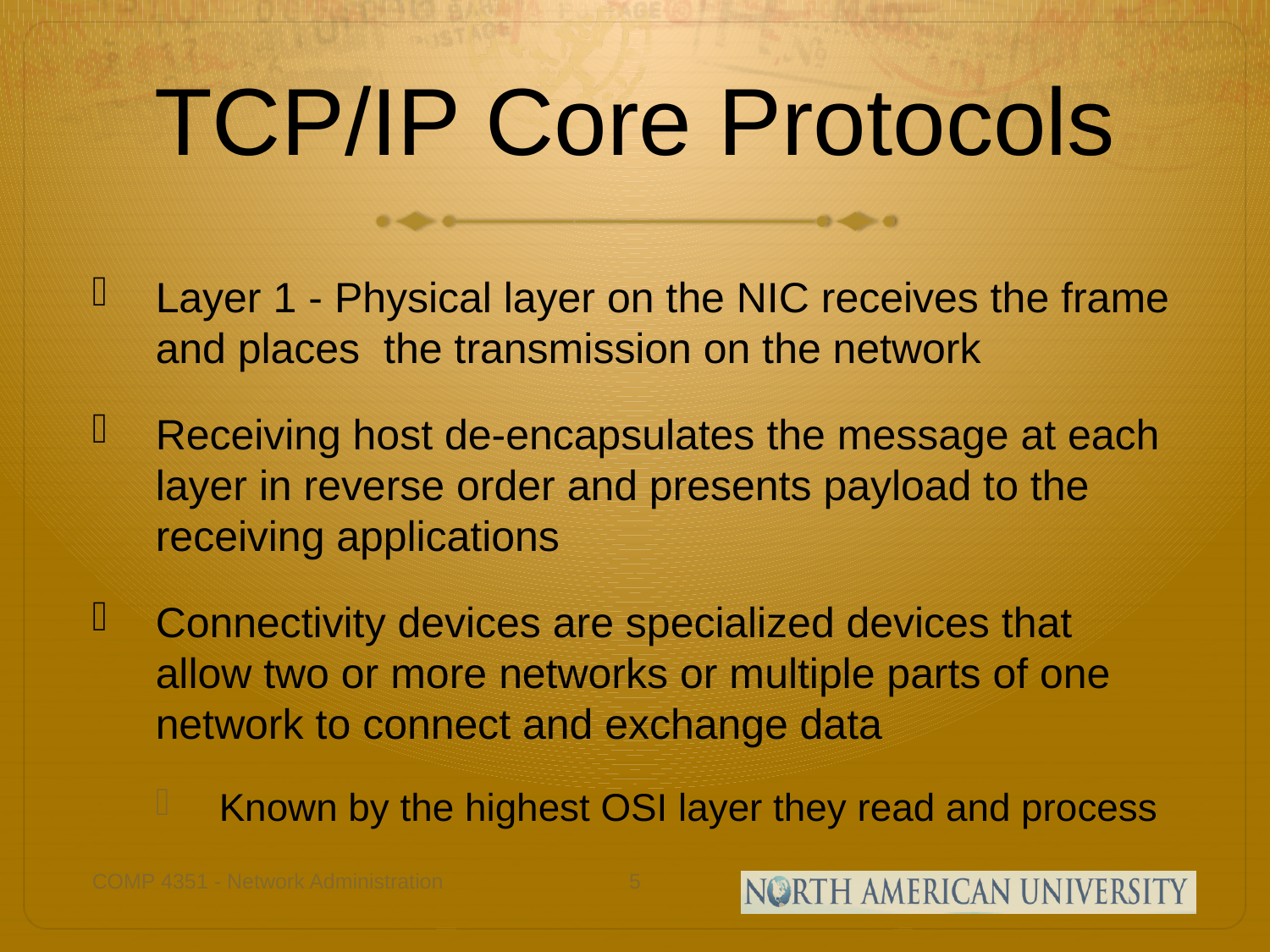

# TCP/IP Core Protocols
Layer 1 - Physical layer on the NIC receives the frame and places  the transmission on the network
Receiving host de-encapsulates the message at each layer in reverse order and presents payload to the receiving applications
Connectivity devices are specialized devices that allow two or more networks or multiple parts of one network to connect and exchange data
Known by the highest OSI layer they read and process
COMP 4351 - Network Administration
5